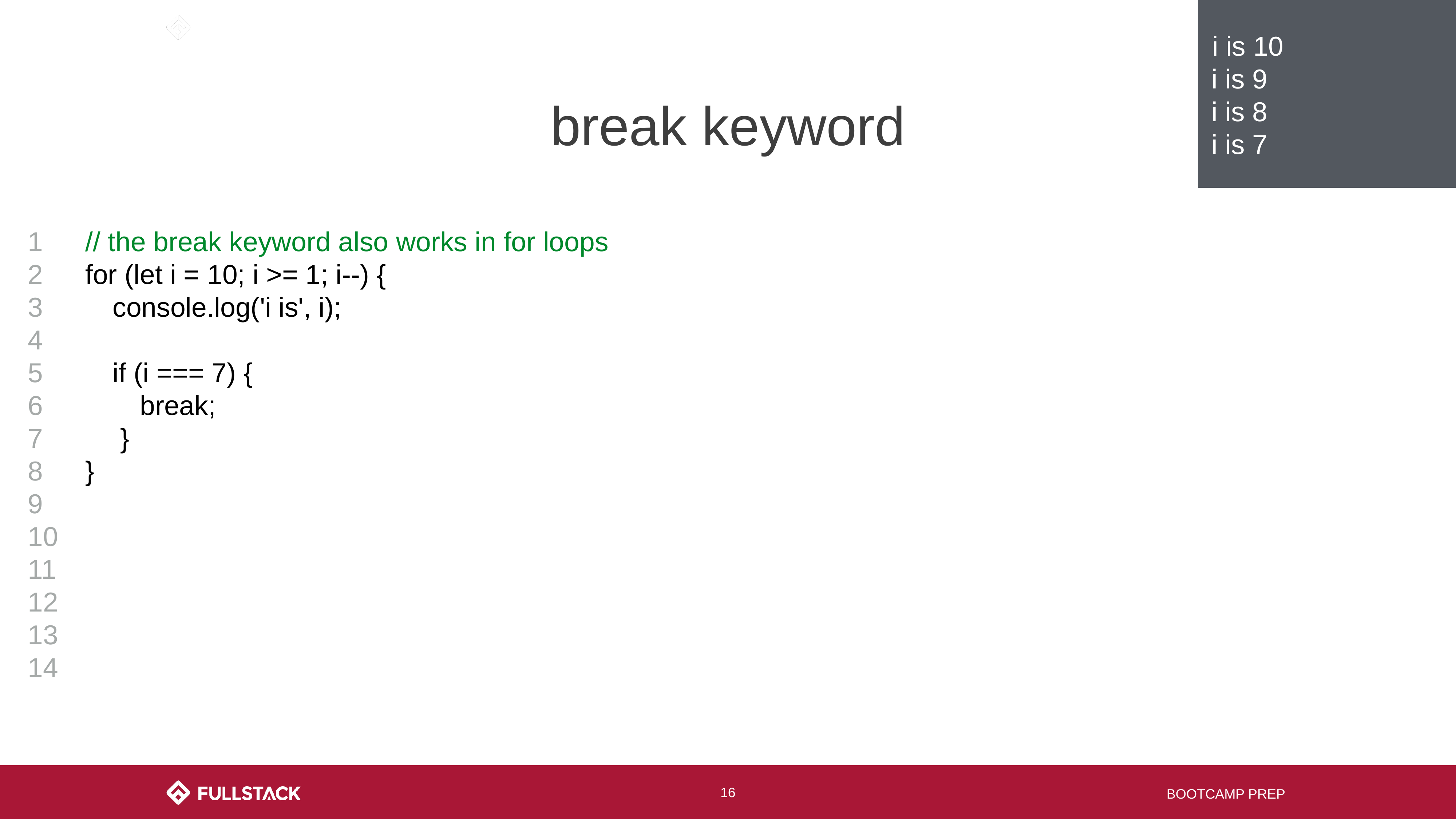

i is 10
i is 9
i is 8
i is 7
# break keyword
1
2
3
4
5
6
7
8
9
10
11
12
13
14

// the break keyword also works in for loops
for (let i = 10; i >= 1; i--) {
console.log('i is', i);

if (i === 7) {
break;
 }
}
16
BOOTCAMP PREP